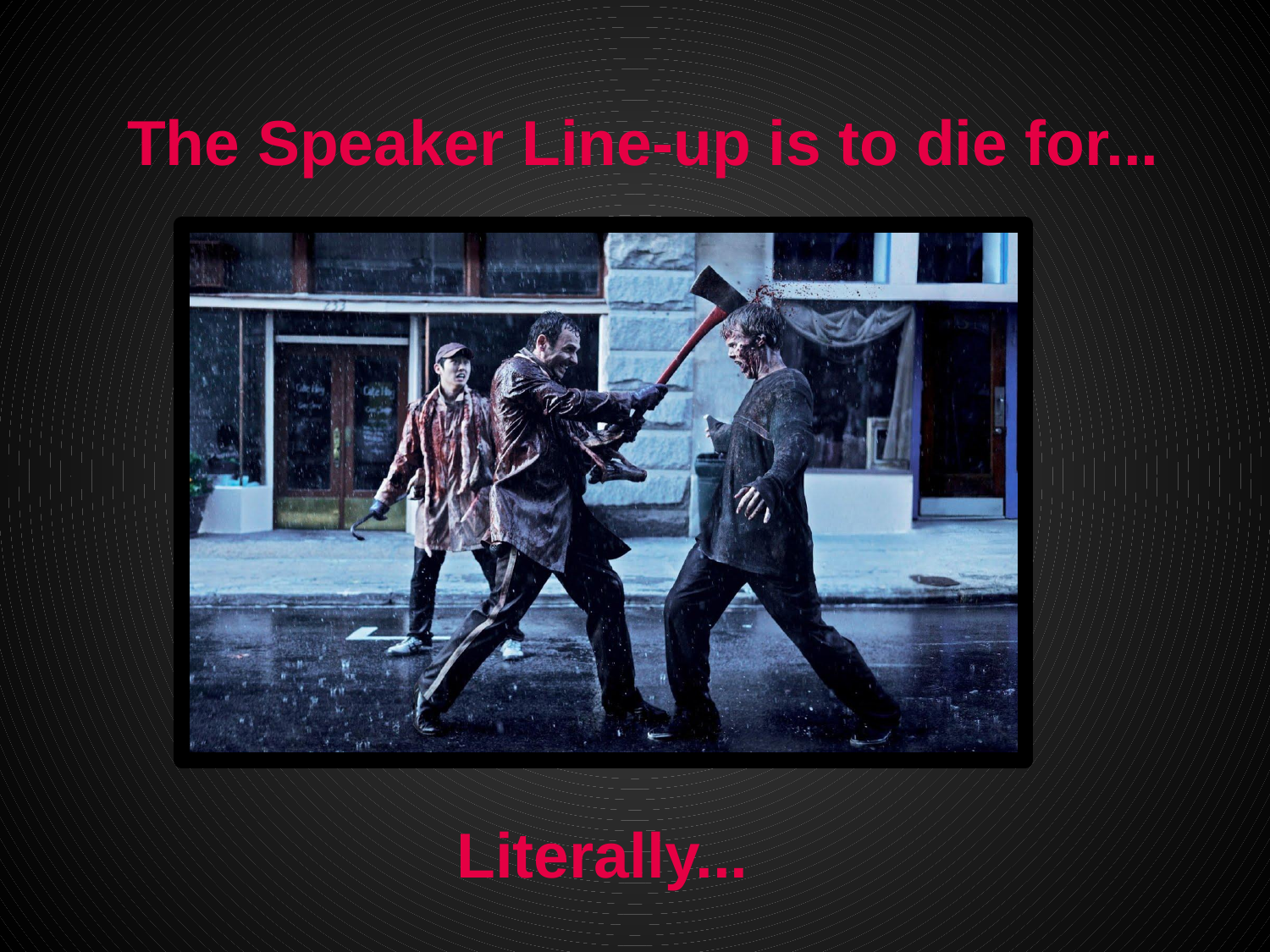

The Speaker Line-up is to die for...

Literally...